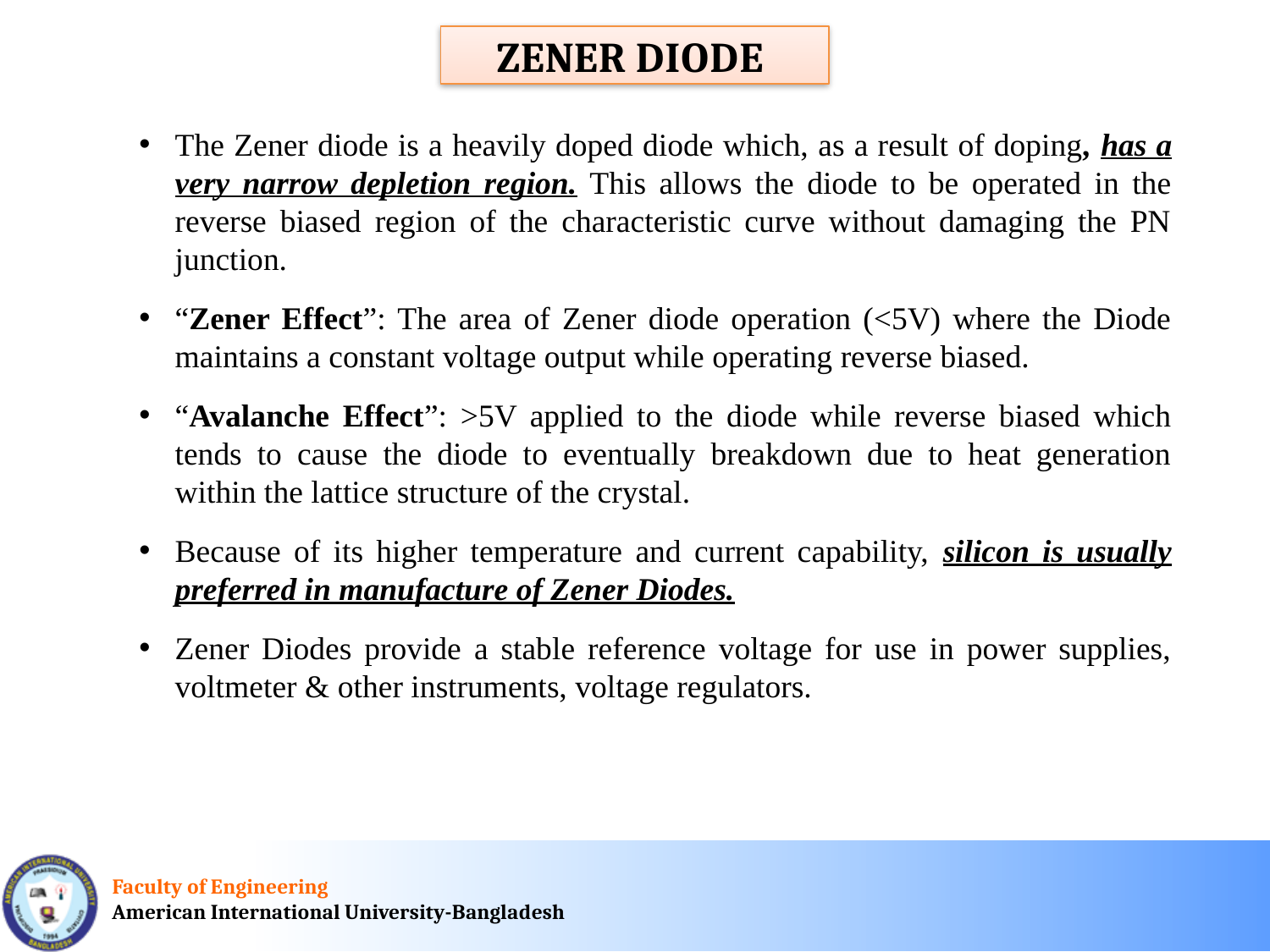

ZENER DIODE
The Zener diode is a heavily doped diode which, as a result of doping, has a very narrow depletion region. This allows the diode to be operated in the reverse biased region of the characteristic curve without damaging the PN junction.
“Zener Effect”: The area of Zener diode operation (<5V) where the Diode maintains a constant voltage output while operating reverse biased.
“Avalanche Effect”: >5V applied to the diode while reverse biased which tends to cause the diode to eventually breakdown due to heat generation within the lattice structure of the crystal.
Because of its higher temperature and current capability, silicon is usually preferred in manufacture of Zener Diodes.
Zener Diodes provide a stable reference voltage for use in power supplies, voltmeter & other instruments, voltage regulators.